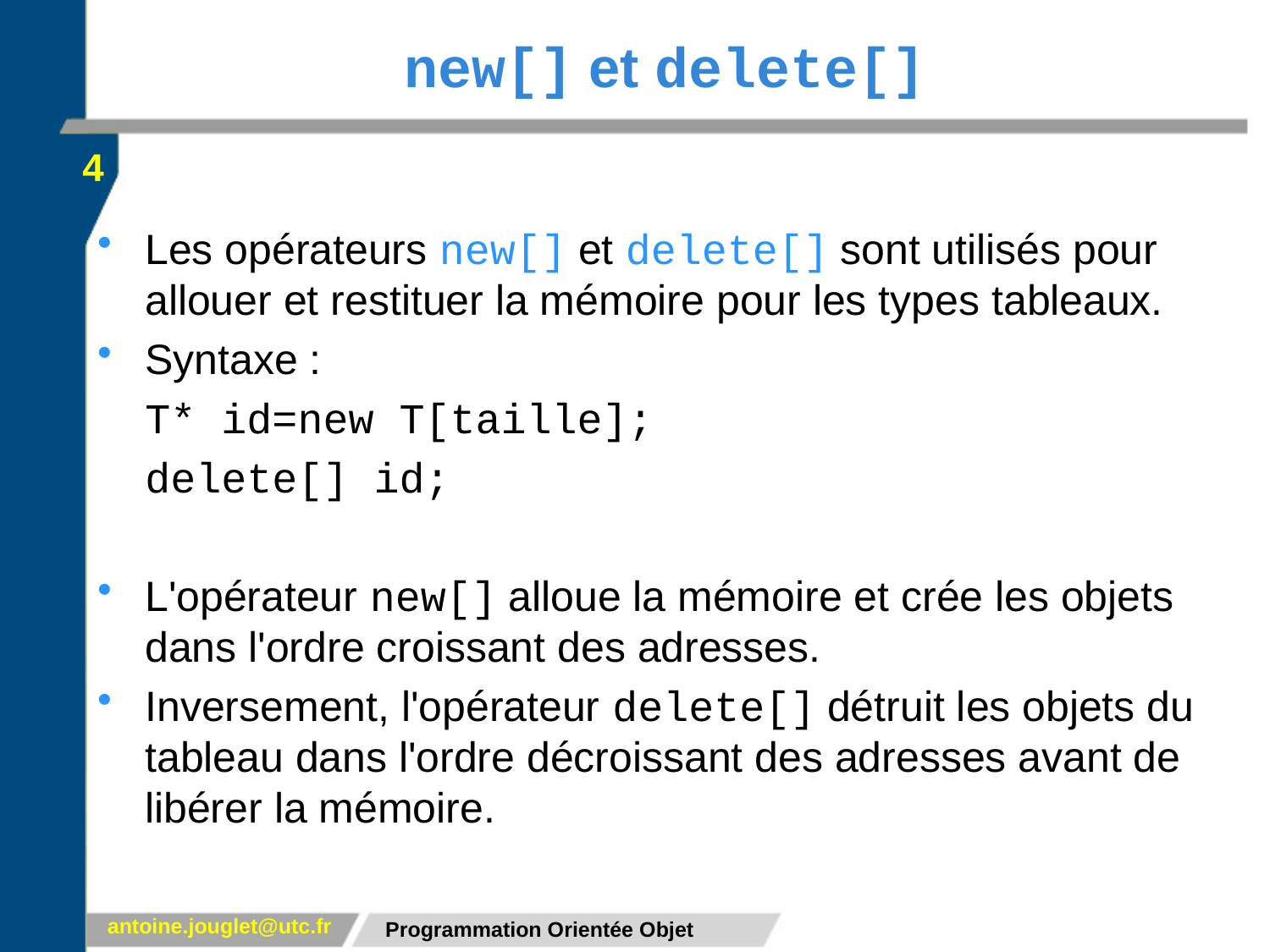

# new[] et delete[]
4
Les opérateurs new[] et delete[] sont utilisés pour allouer et restituer la mémoire pour les types tableaux.
Syntaxe :
	T* id=new T[taille];
	delete[] id;

L'opérateur new[] alloue la mémoire et crée les objets dans l'ordre croissant des adresses.
Inversement, l'opérateur delete[] détruit les objets du tableau dans l'ordre décroissant des adresses avant de libérer la mémoire.